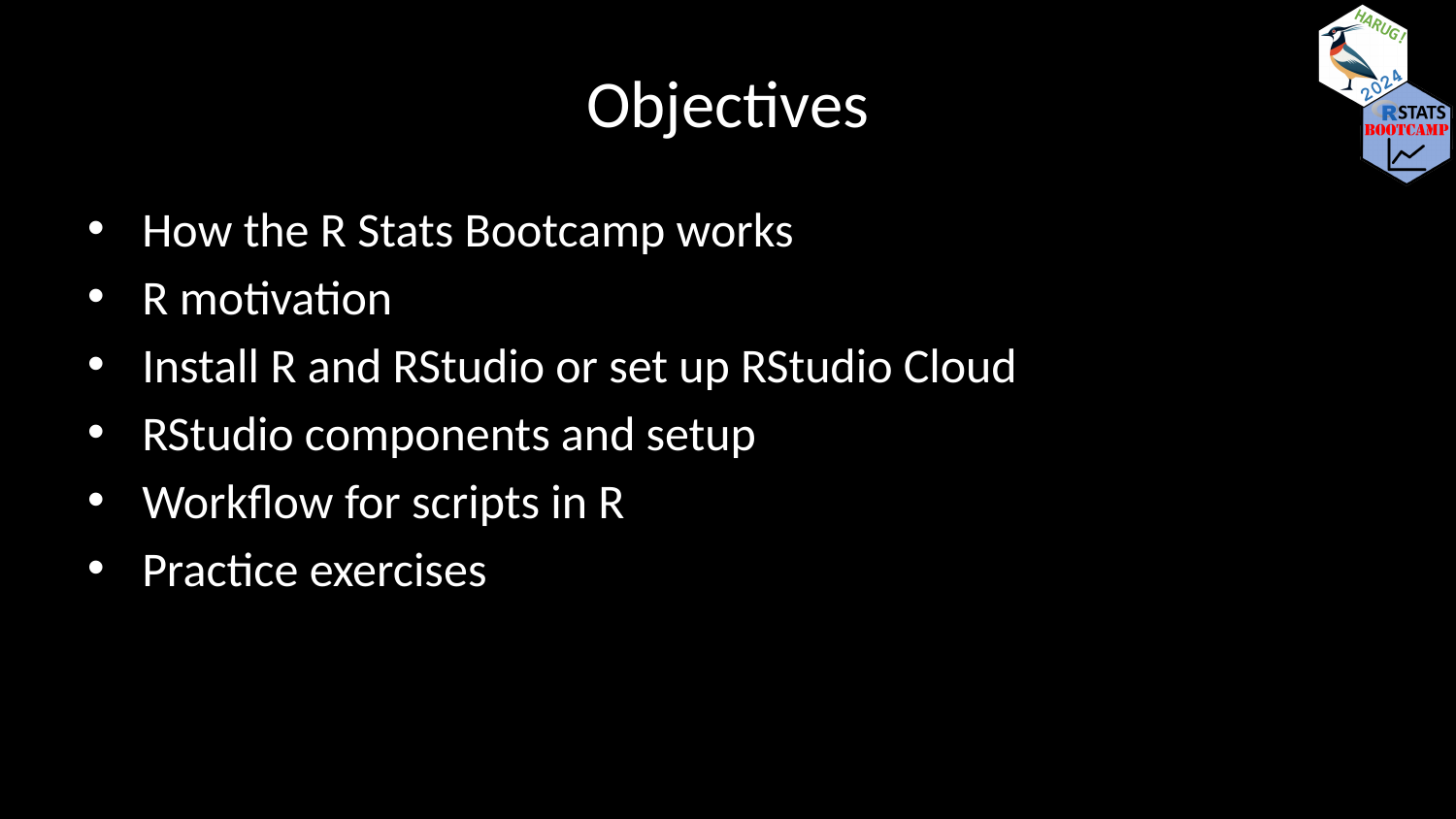

# Objectives
How the R Stats Bootcamp works
R motivation
Install R and RStudio or set up RStudio Cloud
RStudio components and setup
Workflow for scripts in R
Practice exercises